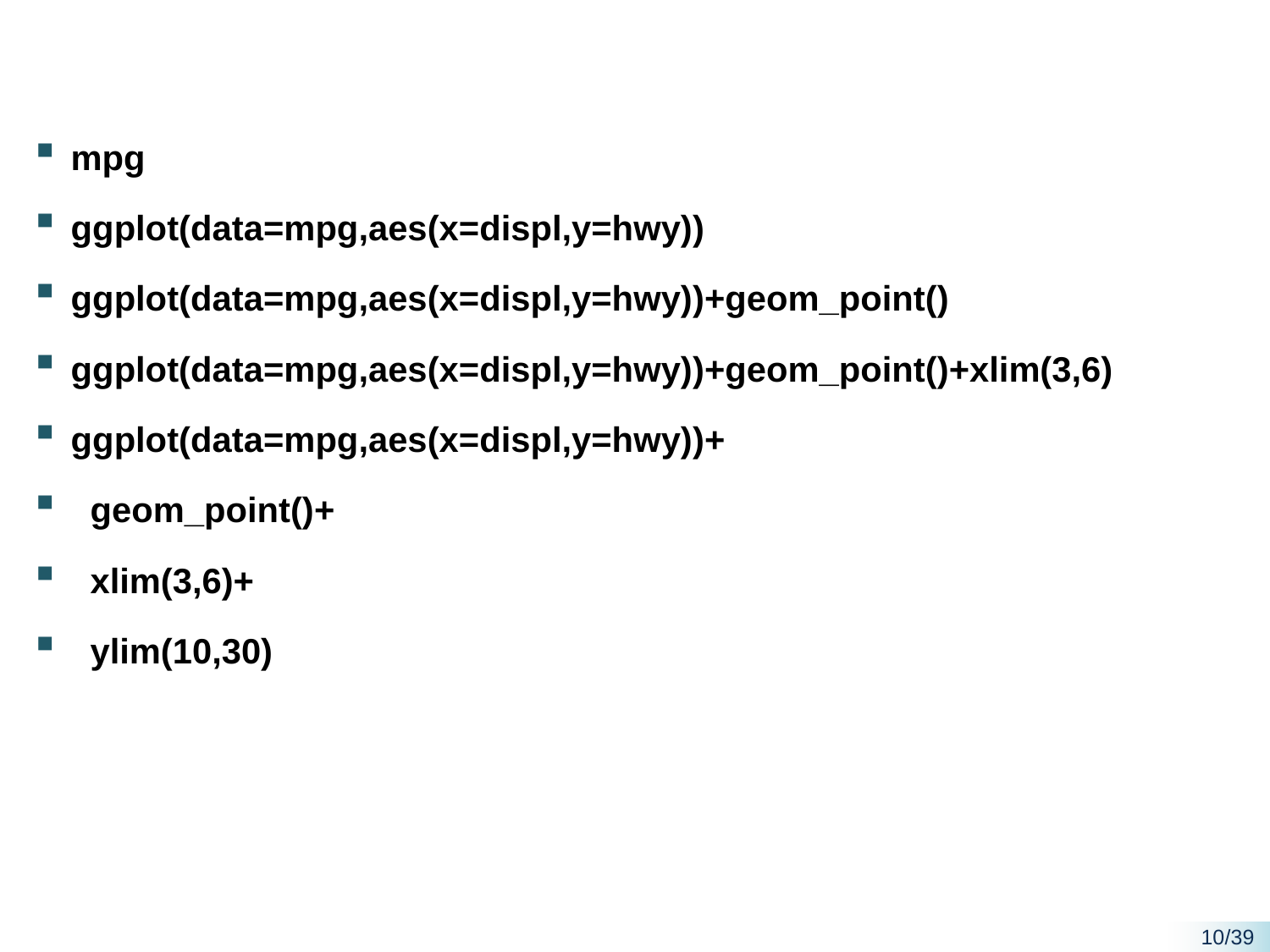

mpg
ggplot(data=mpg,aes(x=displ,y=hwy))
ggplot(data=mpg,aes(x=displ,y=hwy))+geom_point()
ggplot(data=mpg,aes(x=displ,y=hwy))+geom_point()+xlim(3,6)
ggplot(data=mpg,aes(x=displ,y=hwy))+
  geom_point()+
  xlim(3,6)+
  ylim(10,30)